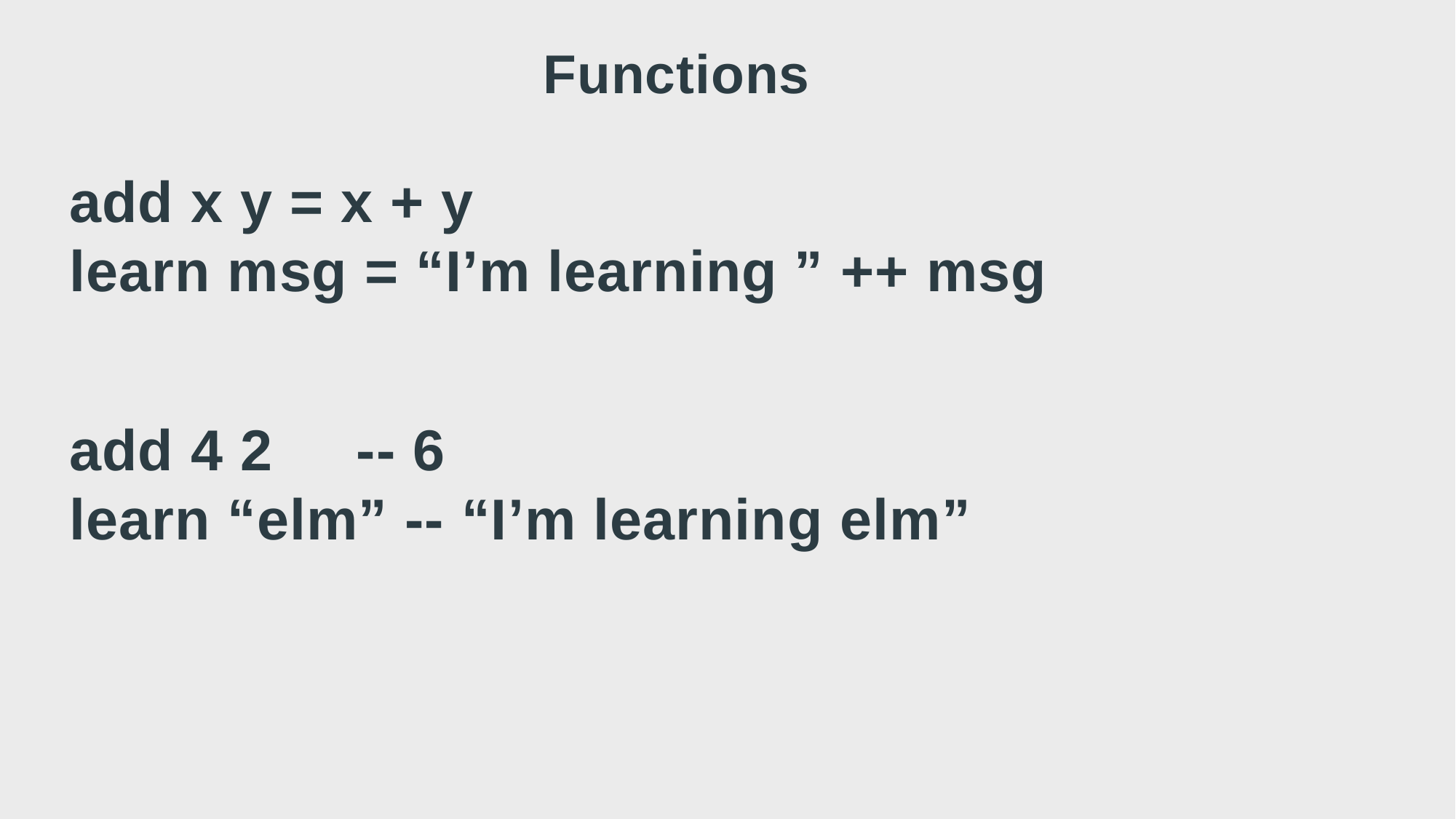

Functions
add x y = x + y
learn msg = “I’m learning ” ++ msg
add 4 2     -- 6
learn “elm” -- “I’m learning elm”